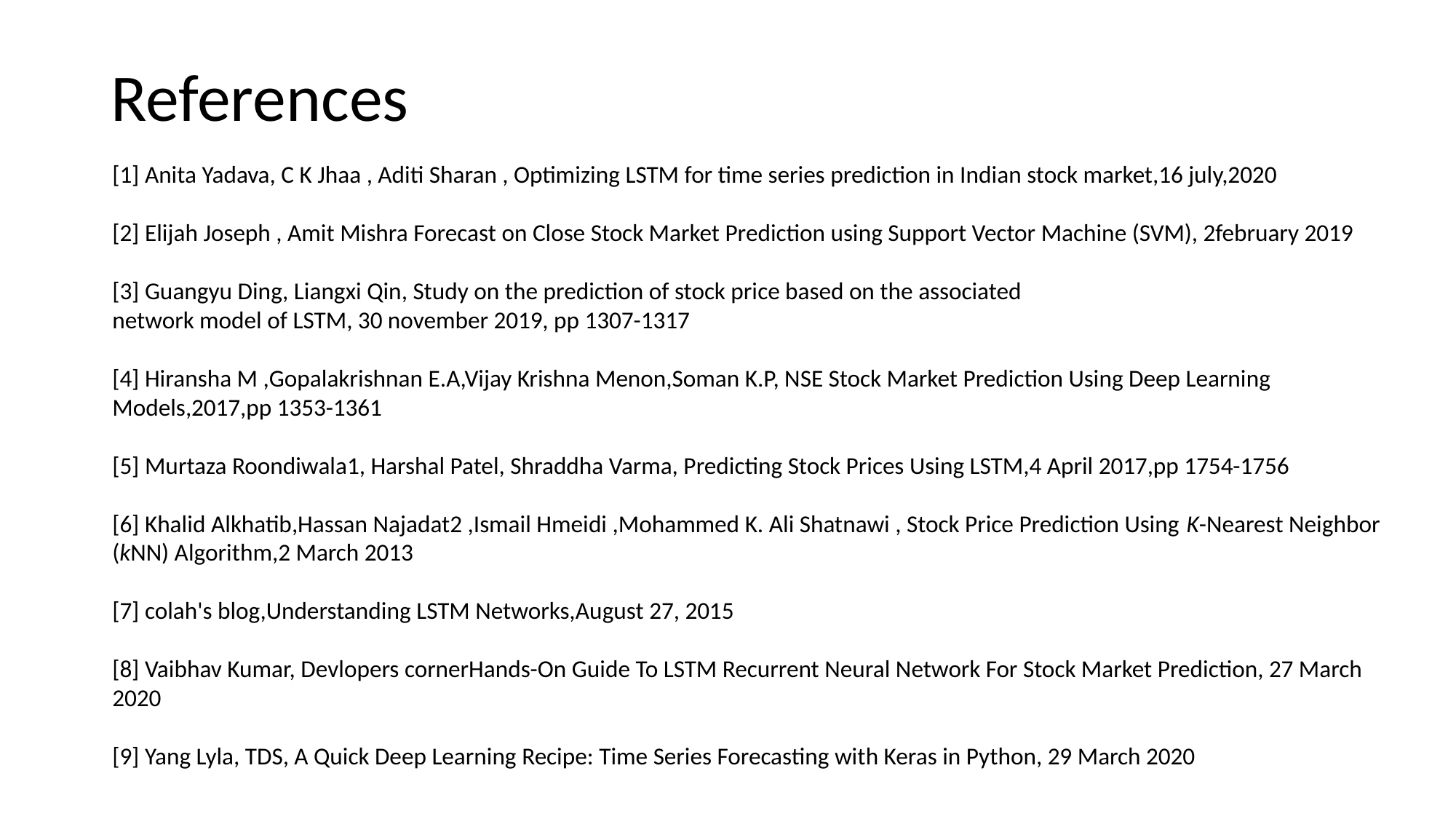

# References
[1] Anita Yadava, C K Jhaa , Aditi Sharan , Optimizing LSTM for time series prediction in Indian stock market,16 july,2020

[2] Elijah Joseph , Amit Mishra Forecast on Close Stock Market Prediction using Support Vector Machine (SVM), 2february 2019

[3] Guangyu Ding, Liangxi Qin, Study on the prediction of stock price based on the associated
network model of LSTM, 30 november 2019, pp 1307-1317

[4] Hiransha M ,Gopalakrishnan E.A,Vijay Krishna Menon,Soman K.P, NSE Stock Market Prediction Using Deep Learning Models,2017,pp 1353-1361

[5] Murtaza Roondiwala1, Harshal Patel, Shraddha Varma, Predicting Stock Prices Using LSTM,4 April 2017,pp 1754-1756

[6] Khalid Alkhatib,Hassan Najadat2 ,Ismail Hmeidi ,Mohammed K. Ali Shatnawi , Stock Price Prediction Using K-Nearest Neighbor (kNN) Algorithm,2 March 2013

[7] colah's blog,Understanding LSTM Networks,August 27, 2015

[8] Vaibhav Kumar, Devlopers cornerHands-On Guide To LSTM Recurrent Neural Network For Stock Market Prediction, 27 March 2020

[9] Yang Lyla, TDS, A Quick Deep Learning Recipe: Time Series Forecasting with Keras in Python, 29 March 2020